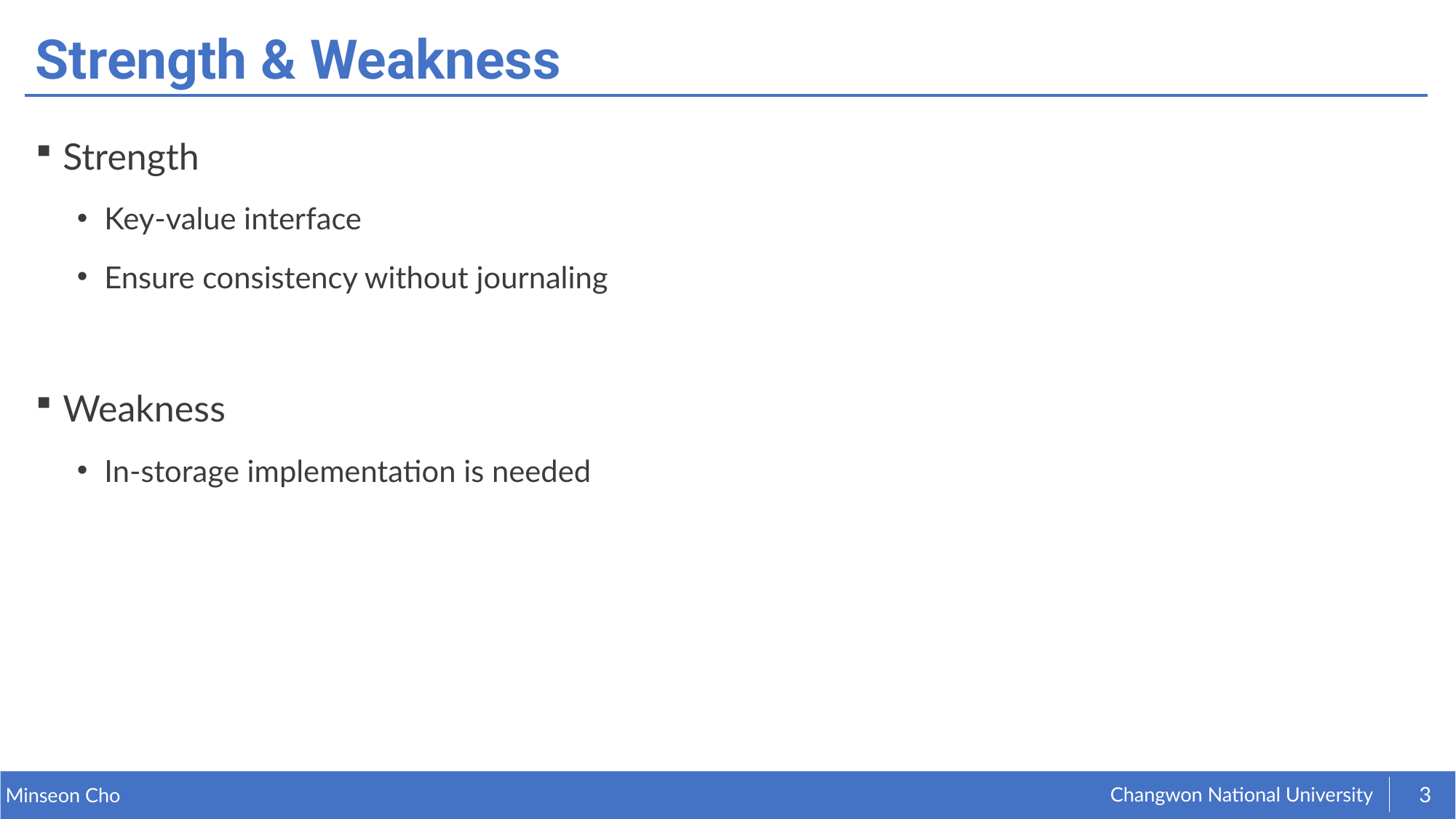

# Strength & Weakness
Strength
Key-value interface
Ensure consistency without journaling

Weakness
In-storage implementation is needed
3